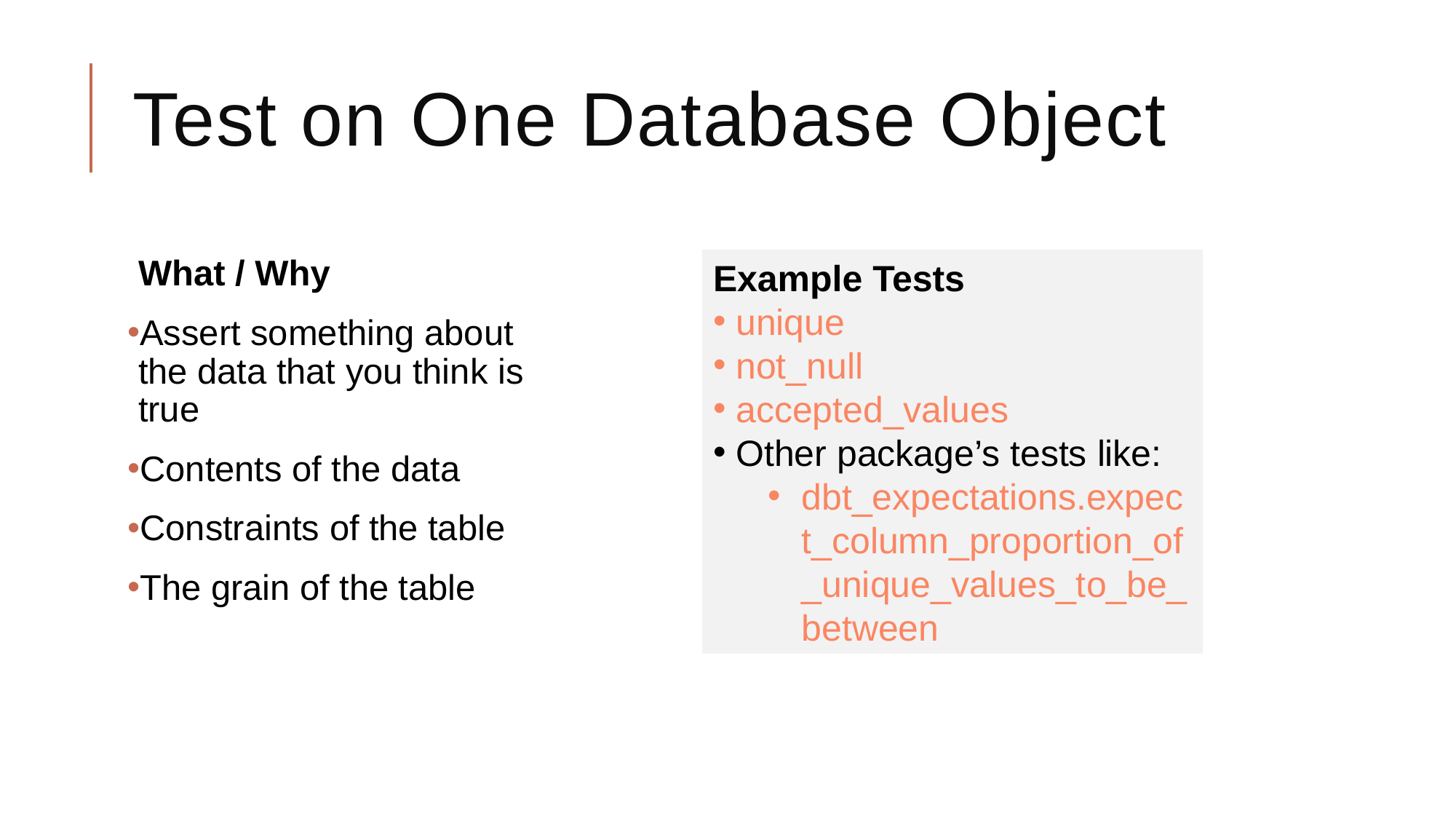

# Test on One Database Object
Example Tests
 unique
 not_null
 accepted_values
 Other package’s tests like:
dbt_expectations.expect_column_proportion_of_unique_values_to_be_between
What / Why
Assert something about the data that you think is true
Contents of the data
Constraints of the table
The grain of the table